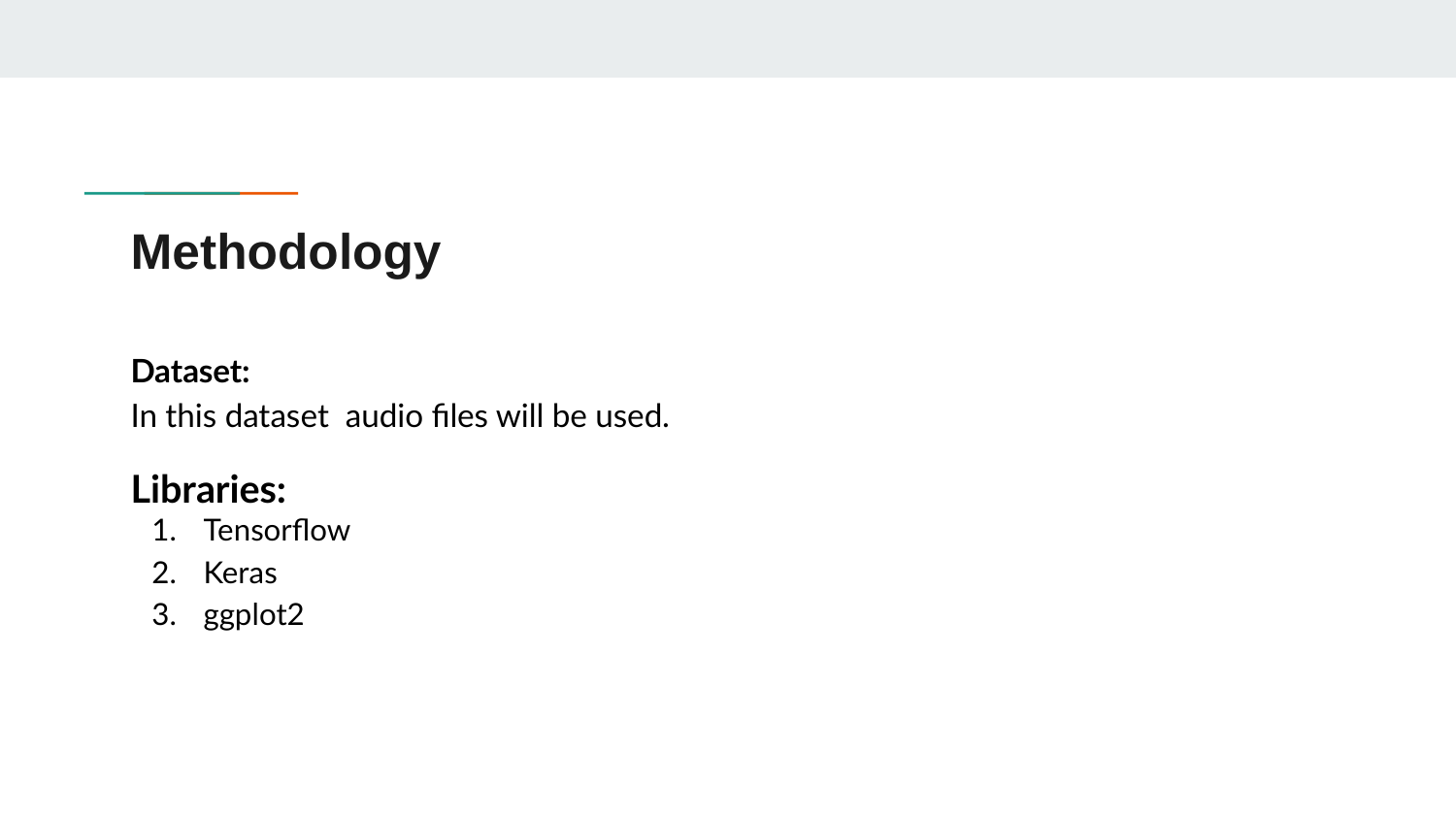

# Methodology
Dataset:
In this dataset  audio files will be used.
Libraries:
Tensorflow
Keras
ggplot2